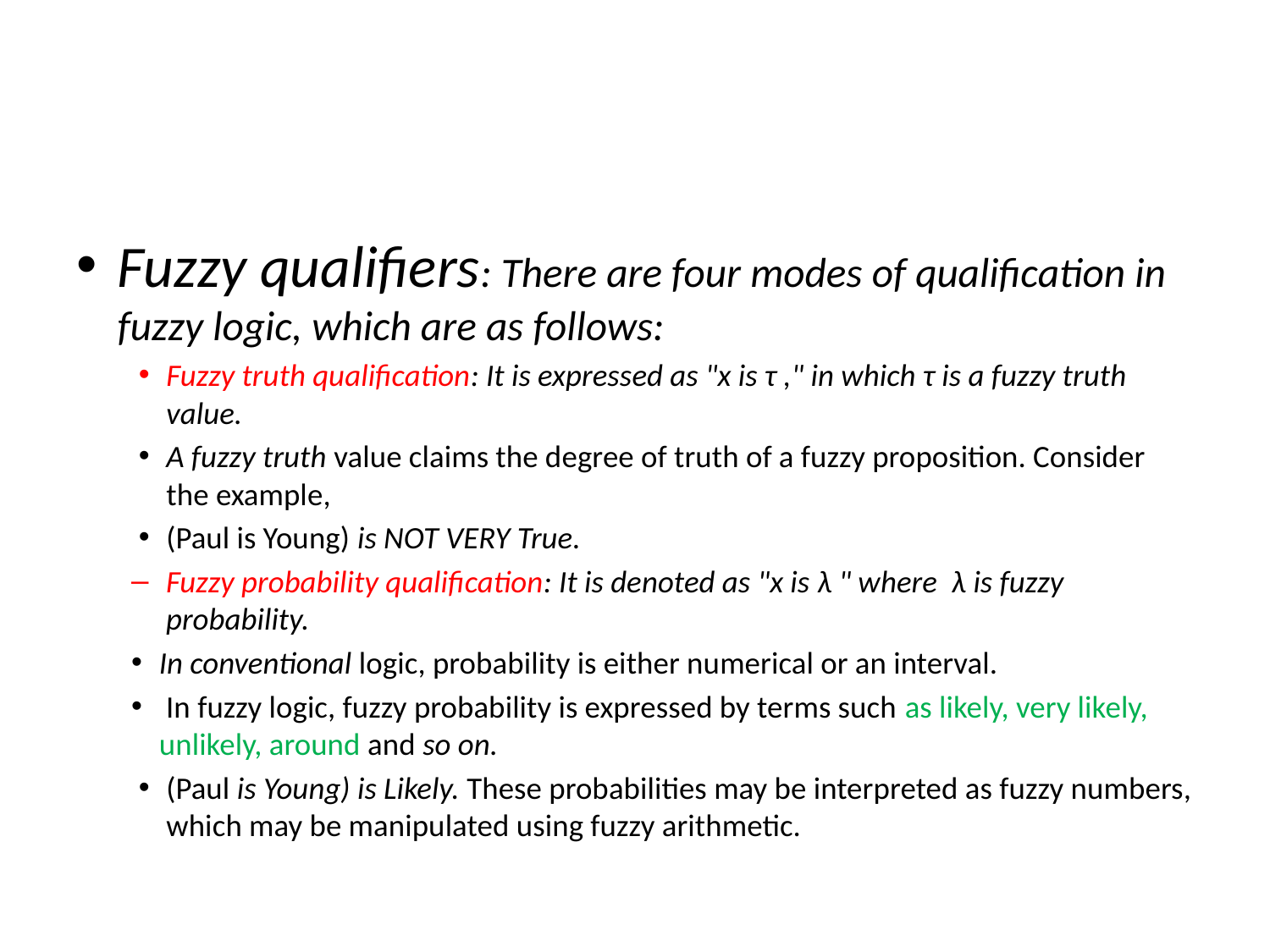

#
Fuzzy qualifiers: There are four modes of qualification in fuzzy logic, which are as follows:
Fuzzy truth qualification: It is expressed as "x is τ ," in which τ is a fuzzy truth value.
A fuzzy truth value claims the degree of truth of a fuzzy proposition. Consider the example,
(Paul is Young) is NOT VERY True.
Fuzzy probability qualification: It is denoted as "x is λ " where  λ is fuzzy probability.
In conventional logic, probability is either numerical or an interval.
 In fuzzy logic, fuzzy probability is expressed by terms such as likely, very likely, unlikely, around and so on.
(Paul is Young) is Likely. These probabilities may be interpreted as fuzzy numbers, which may be manipulated using fuzzy arithmetic.